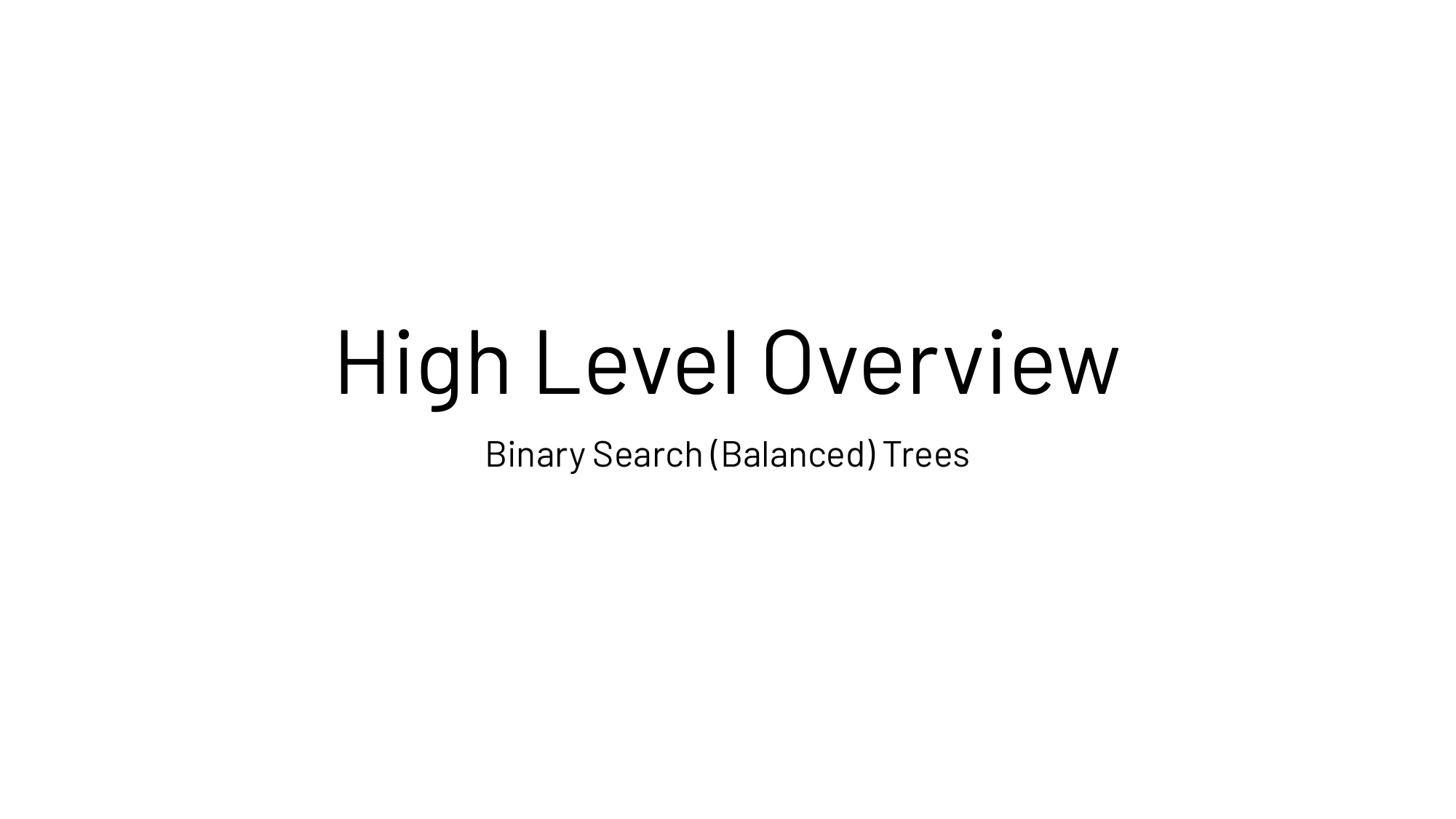

# High Level Overview
Binary Search (Balanced) Trees